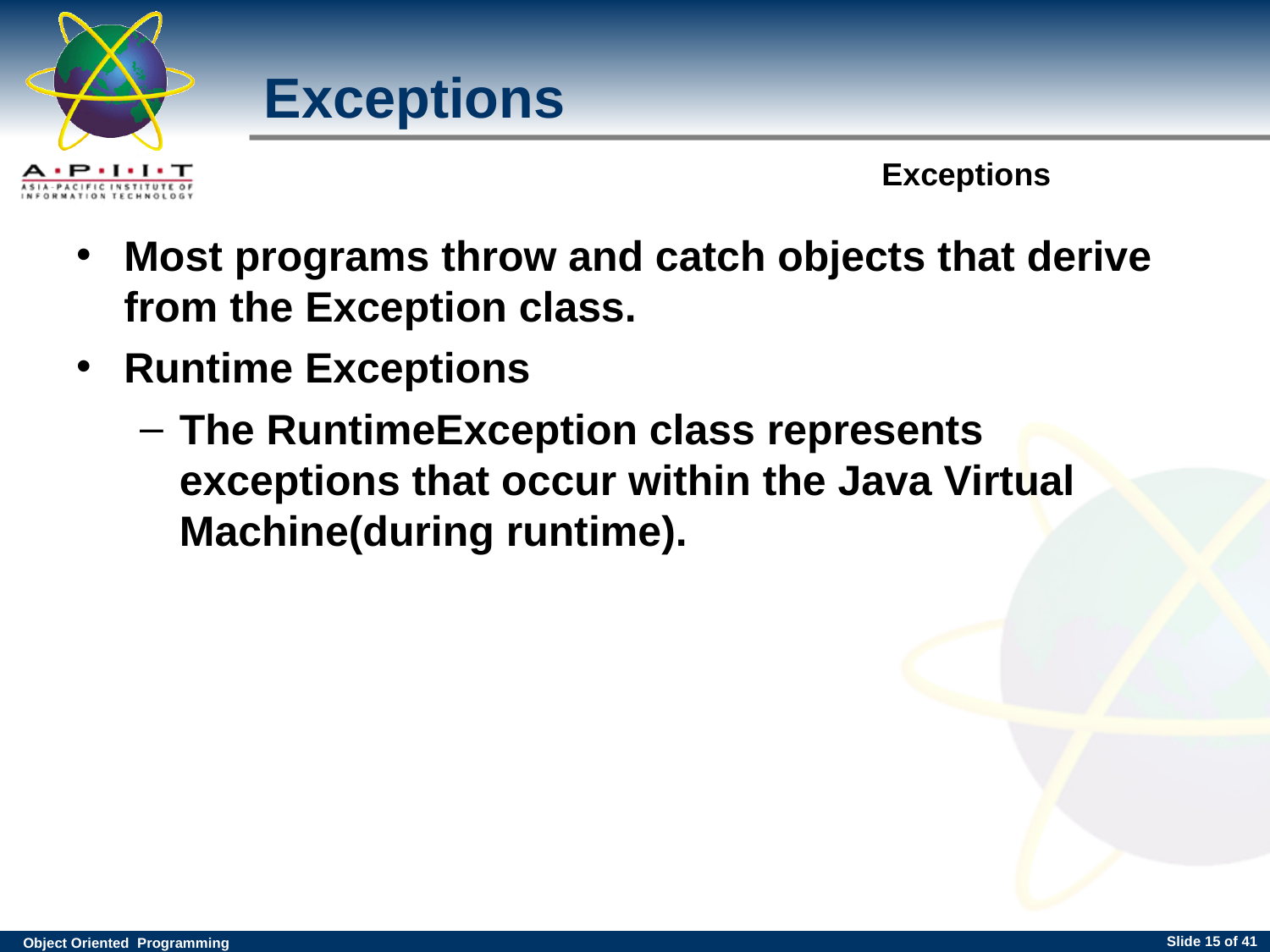

# Exceptions
Most programs throw and catch objects that derive from the Exception class.
Runtime Exceptions
The RuntimeException class represents exceptions that occur within the Java Virtual Machine(during runtime).
Slide 15 of 41